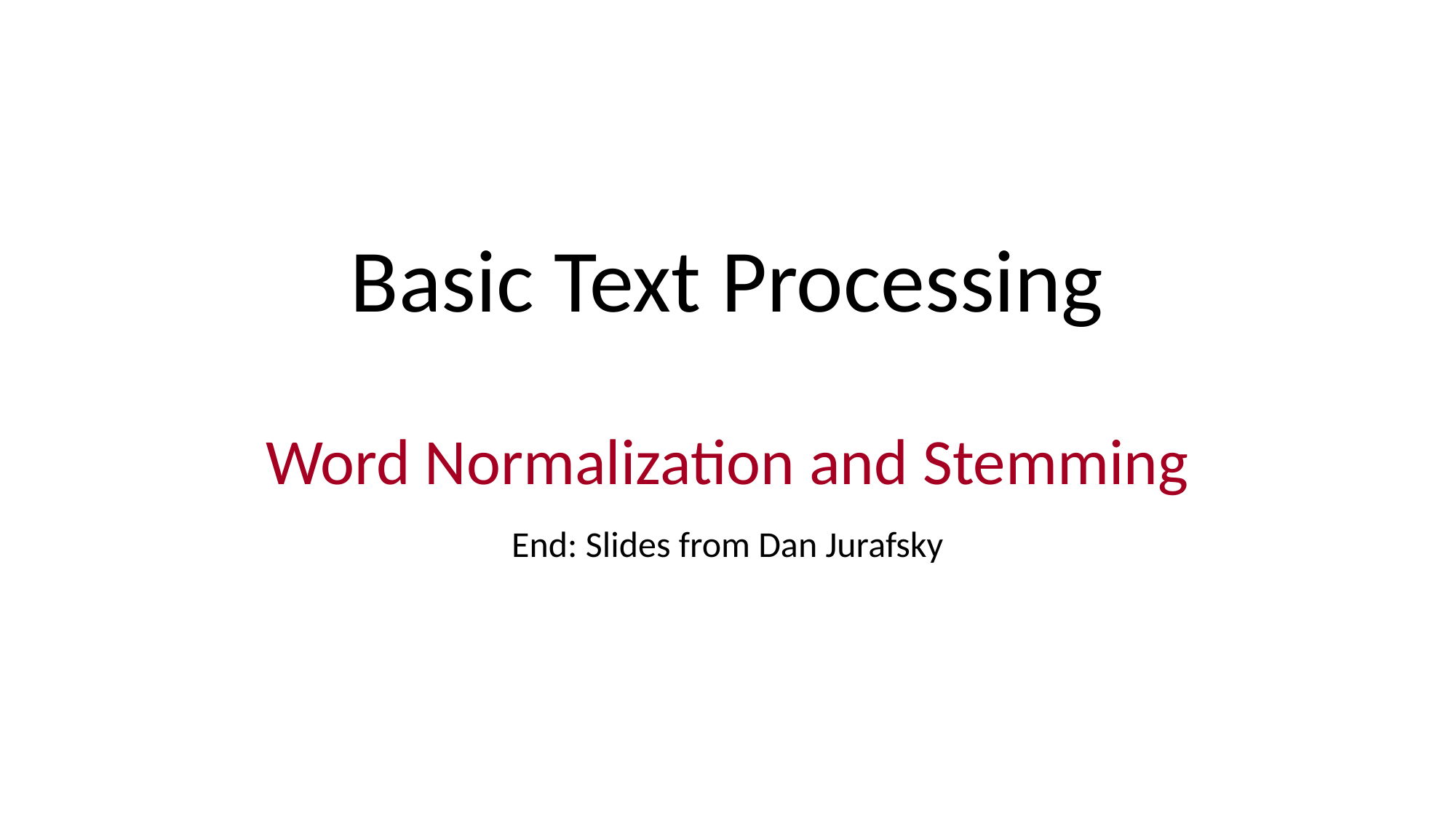

# Basic Text Processing

Word Normalization and Stemming
End: Slides from Dan Jurafsky